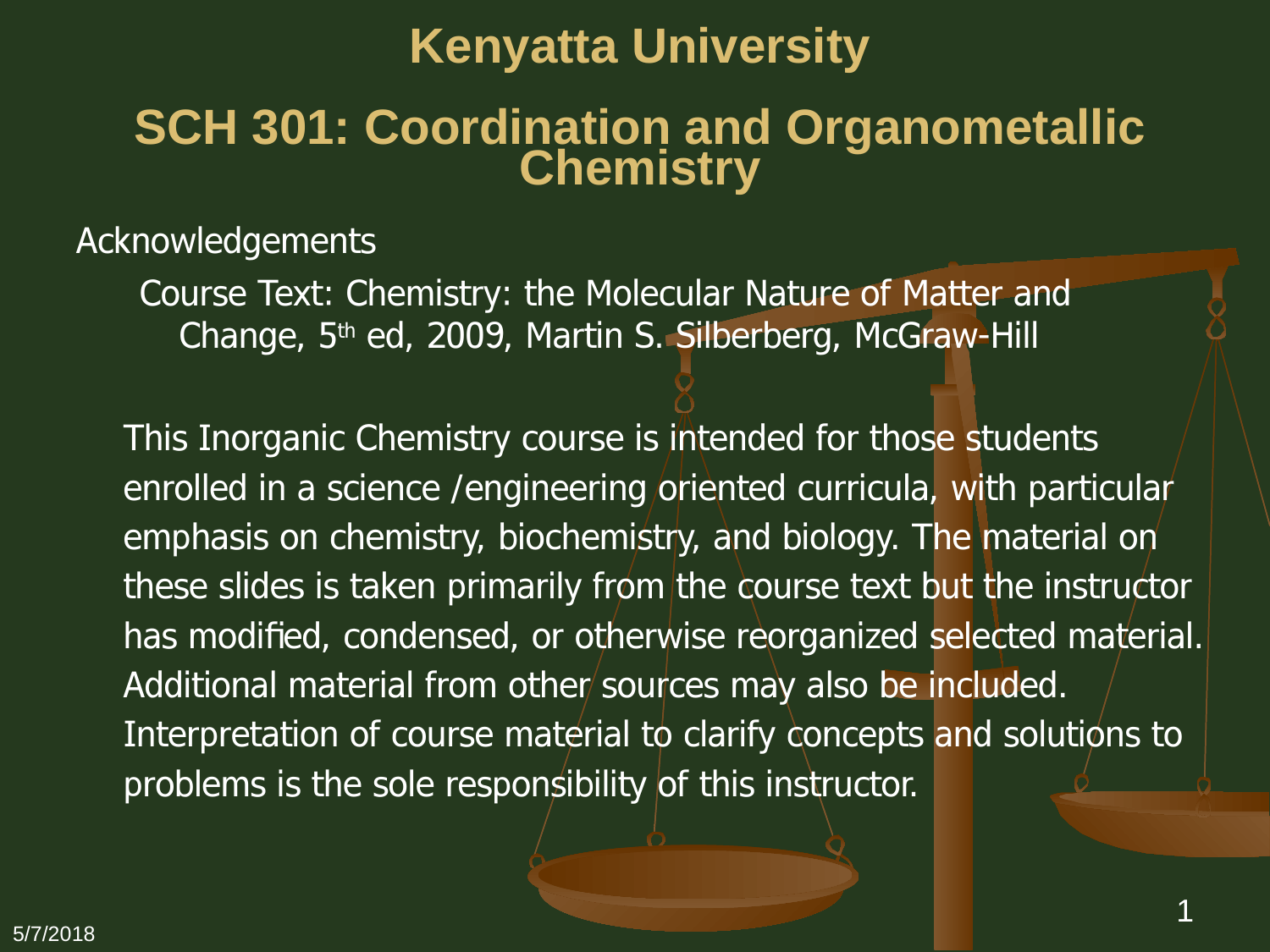

# Kenyatta University SCH 301: Coordination and Organometallic Chemistry
Acknowledgements
Course Text: Chemistry: the Molecular Nature of Matter and 	Change, 5th ed, 2009, Martin S. Silberberg, McGraw-Hill

This Inorganic Chemistry course is intended for those students enrolled in a science /engineering oriented curricula, with particular emphasis on chemistry, biochemistry, and biology. The material on these slides is taken primarily from the course text but the instructor has modified, condensed, or otherwise reorganized selected material.
Additional material from other sources may also be included. Interpretation of course material to clarify concepts and solutions to problems is the sole responsibility of this instructor.
1
5/7/2018